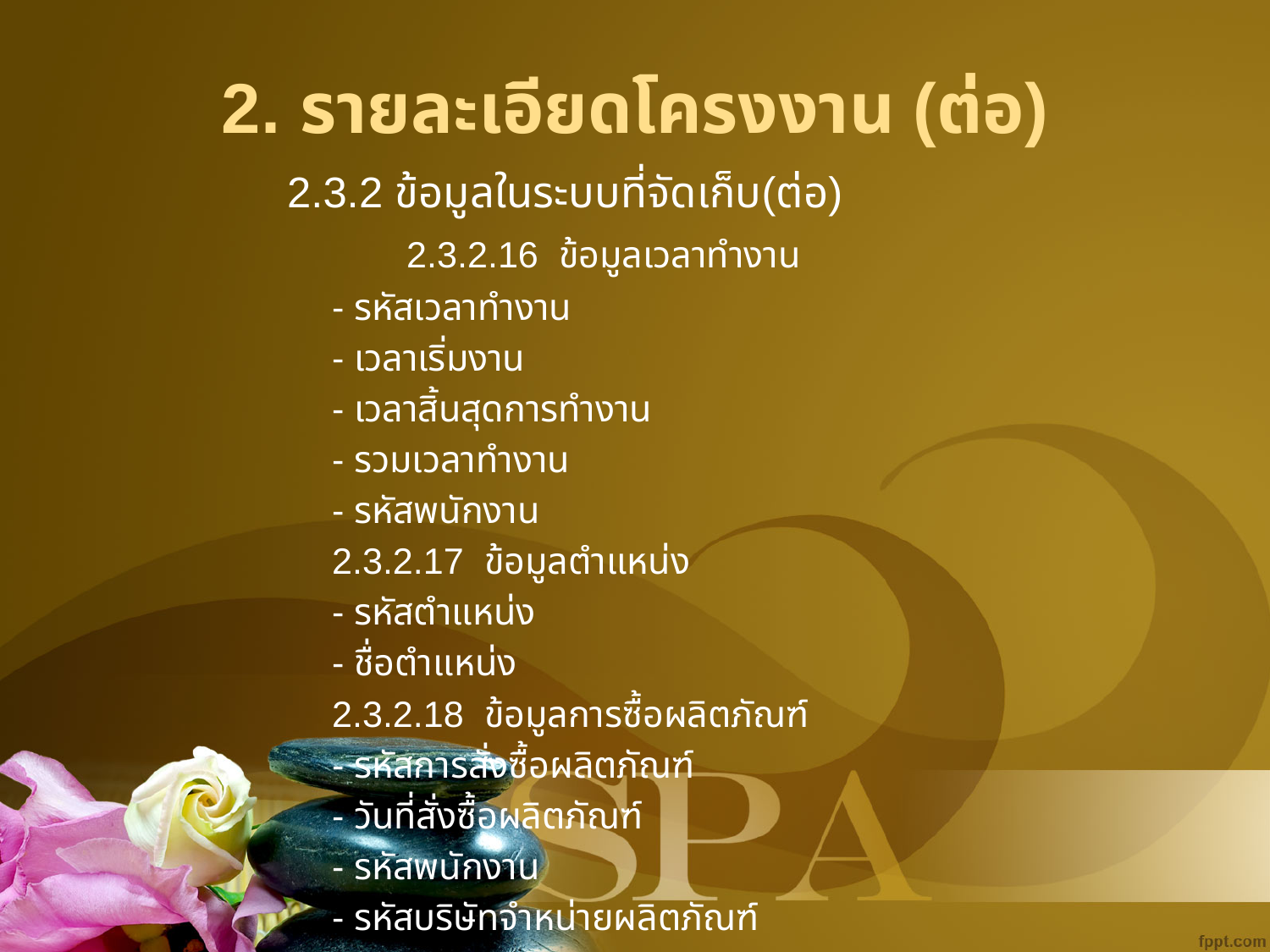

# 2. รายละเอียดโครงงาน (ต่อ)
2.3.2 ข้อมูลในระบบที่จัดเก็บ(ต่อ)
	2.3.2.16  ข้อมูลเวลาทำงาน
			- รหัสเวลาทำงาน
			- เวลาเริ่มงาน
			- เวลาสิ้นสุดการทำงาน
			- รวมเวลาทำงาน
			- รหัสพนักงาน
		2.3.2.17  ข้อมูลตำแหน่ง
			- รหัสตำแหน่ง
			- ชื่อตำแหน่ง
		2.3.2.18  ข้อมูลการซื้อผลิตภัณฑ์
			- รหัสการสั่งซื้อผลิตภัณฑ์
			- วันที่สั่งซื้อผลิตภัณฑ์
			- รหัสพนักงาน
			- รหัสบริษัทจำหน่ายผลิตภัณฑ์